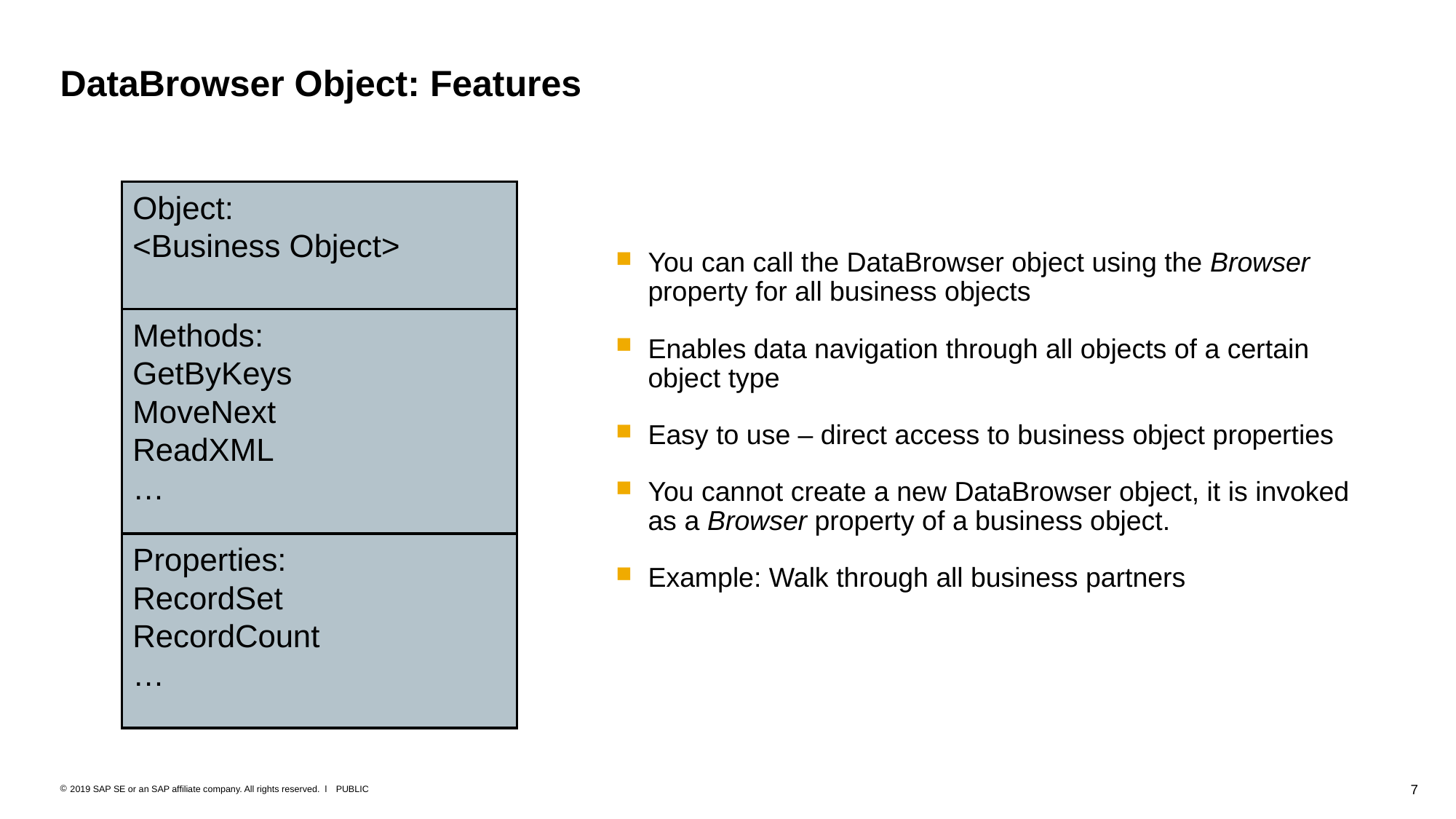

# DataBrowser Object: Features
Object:
<Business Object>
Methods:
GetByKeys
MoveNext
ReadXML
…

Properties:
RecordSet
RecordCount
…
You can call the DataBrowser object using the Browser property for all business objects
Enables data navigation through all objects of a certain object type
Easy to use – direct access to business object properties
You cannot create a new DataBrowser object, it is invoked as a Browser property of a business object.
Example: Walk through all business partners